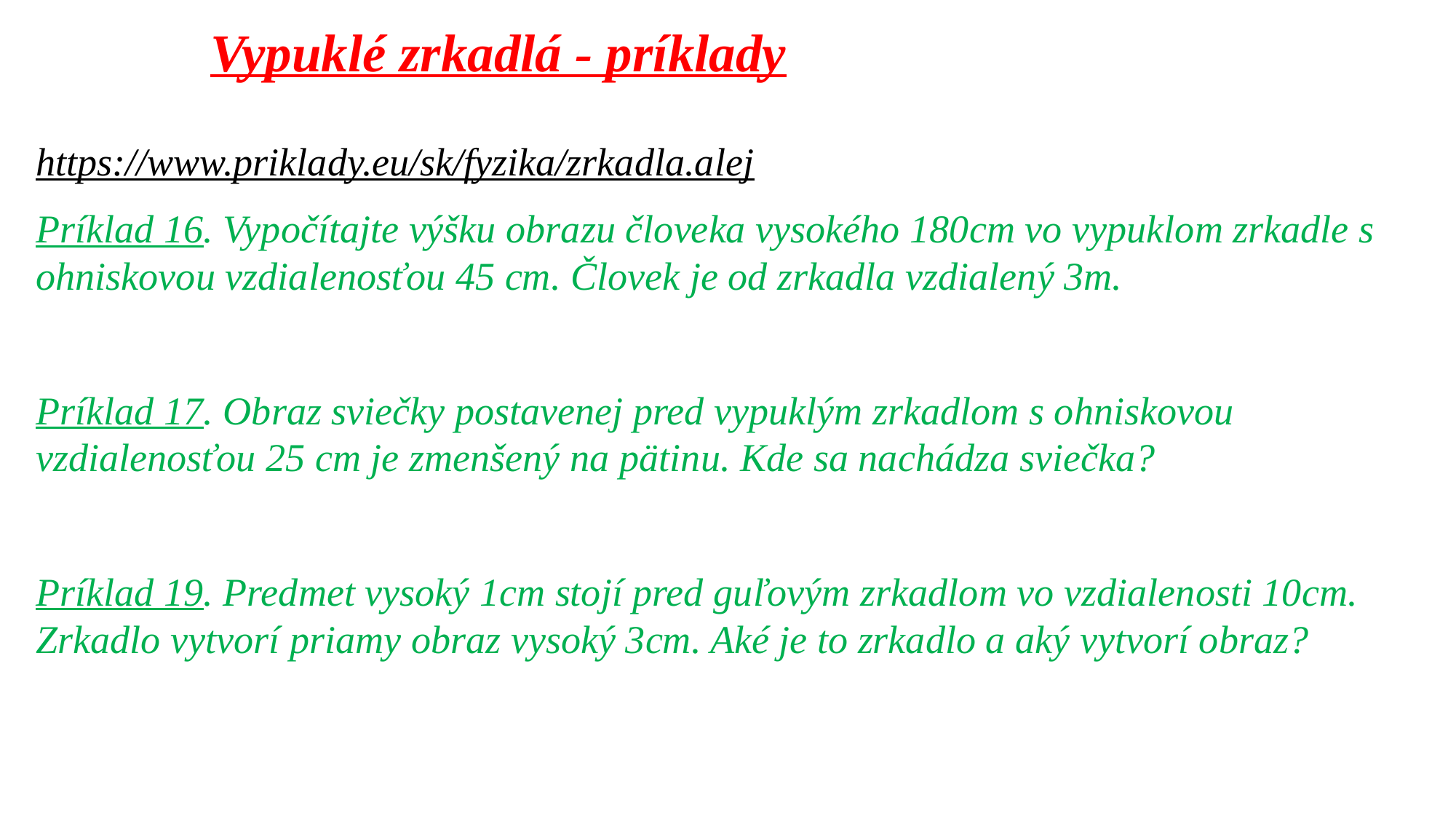

Vypuklé zrkadlá - príklady
https://www.priklady.eu/sk/fyzika/zrkadla.alej
Príklad 16. Vypočítajte výšku obrazu človeka vysokého 180cm vo vypuklom zrkadle s ohniskovou vzdialenosťou 45 cm. Človek je od zrkadla vzdialený 3m.

Príklad 17. Obraz sviečky postavenej pred vypuklým zrkadlom s ohniskovou vzdialenosťou 25 cm je zmenšený na pätinu. Kde sa nachádza sviečka?

Príklad 19. Predmet vysoký 1cm stojí pred guľovým zrkadlom vo vzdialenosti 10cm. Zrkadlo vytvorí priamy obraz vysoký 3cm. Aké je to zrkadlo a aký vytvorí obraz?